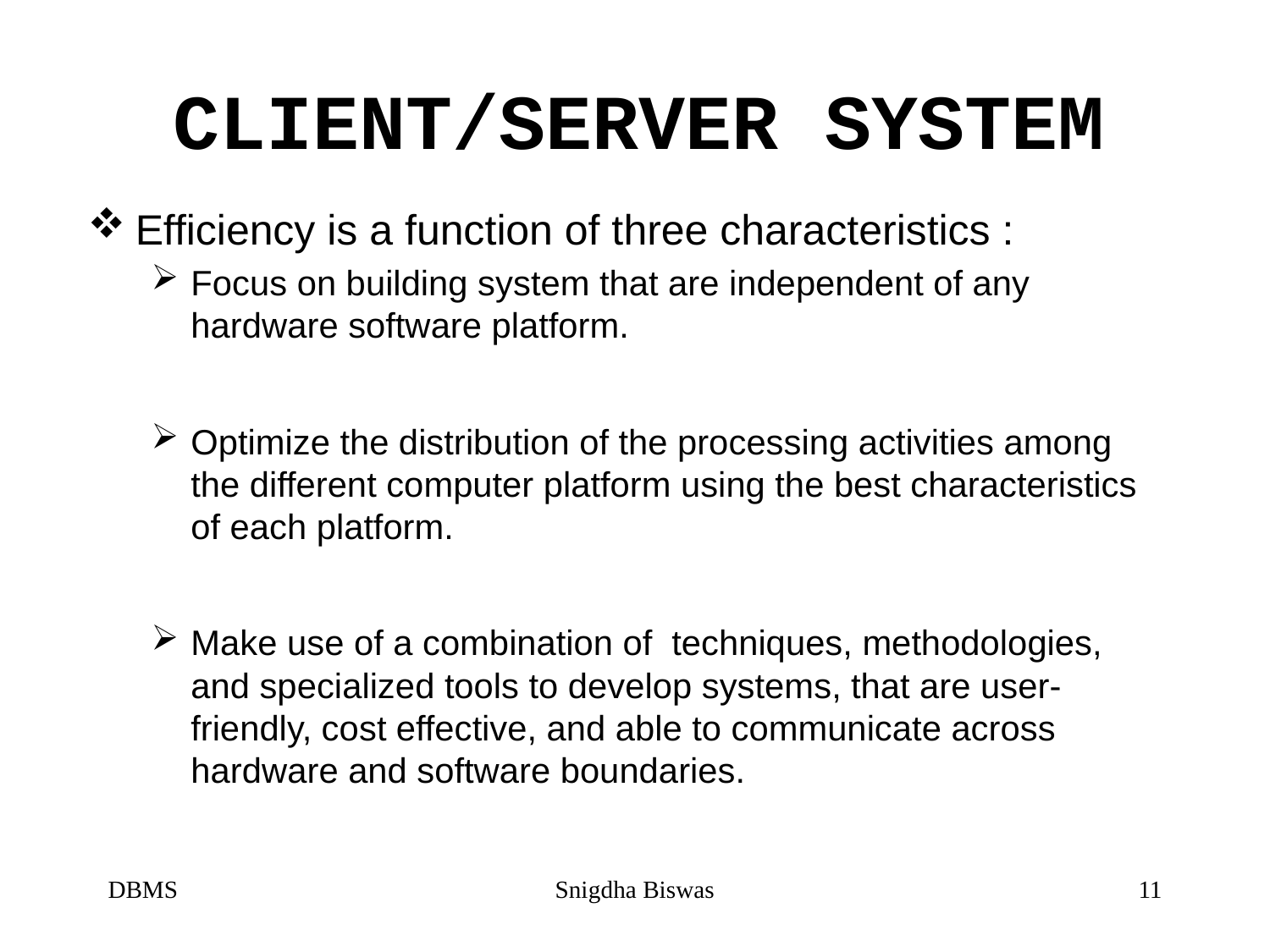

# CLIENT/SERVER SYSTEM
Efficiency is a function of three characteristics :
Focus on building system that are independent of any hardware software platform.

Optimize the distribution of the processing activities among the different computer platform using the best characteristics of each platform.

Make use of a combination of  techniques, methodologies, and specialized tools to develop systems, that are user- friendly, cost effective, and able to communicate across hardware and software boundaries.

DBMS
Snigdha Biswas
11